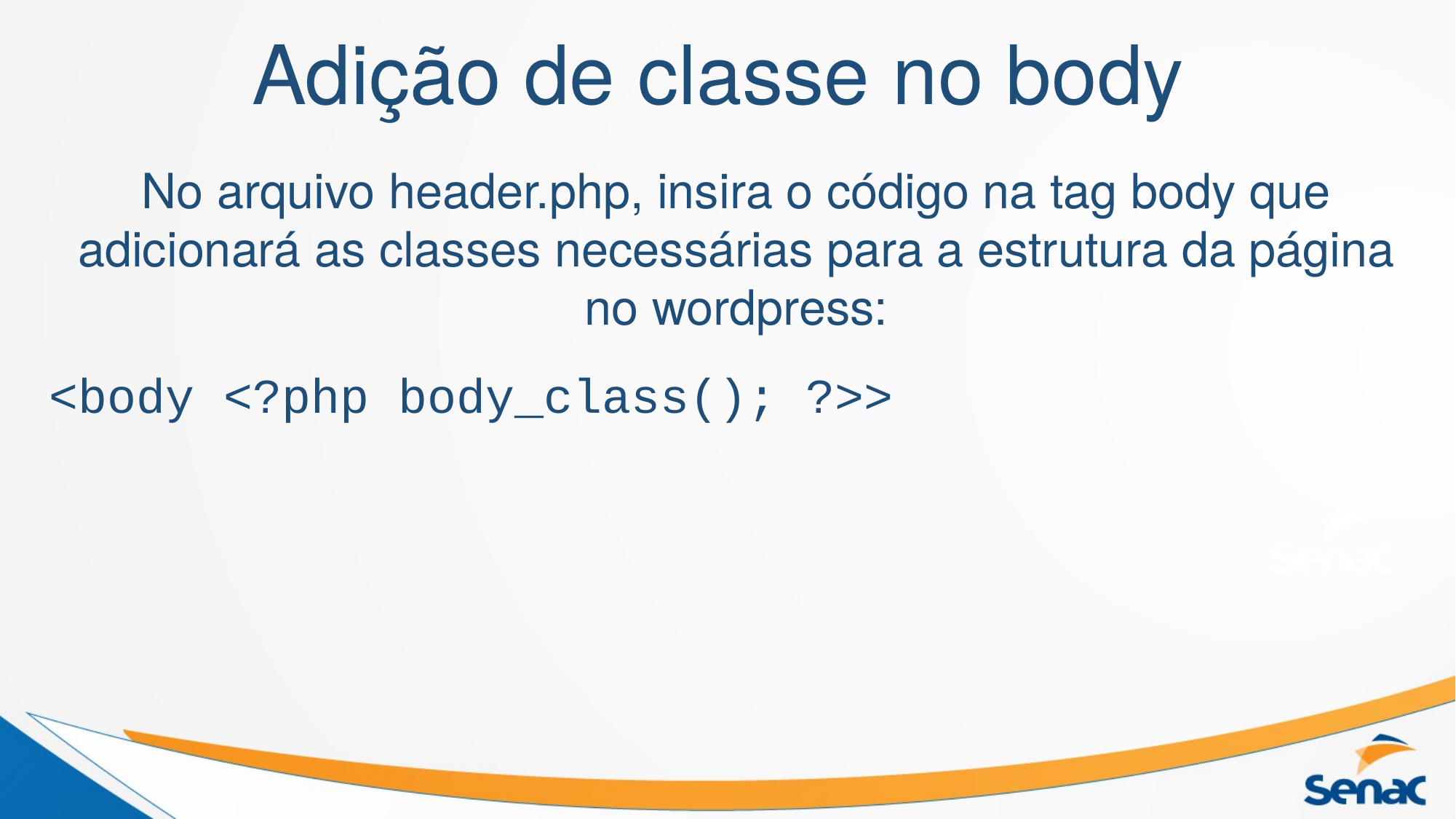

# Adição de classe no body
No arquivo header.php, insira o código na tag body que adicionará as classes necessárias para a estrutura da página no wordpress:
<body <?php body_class(); ?>>